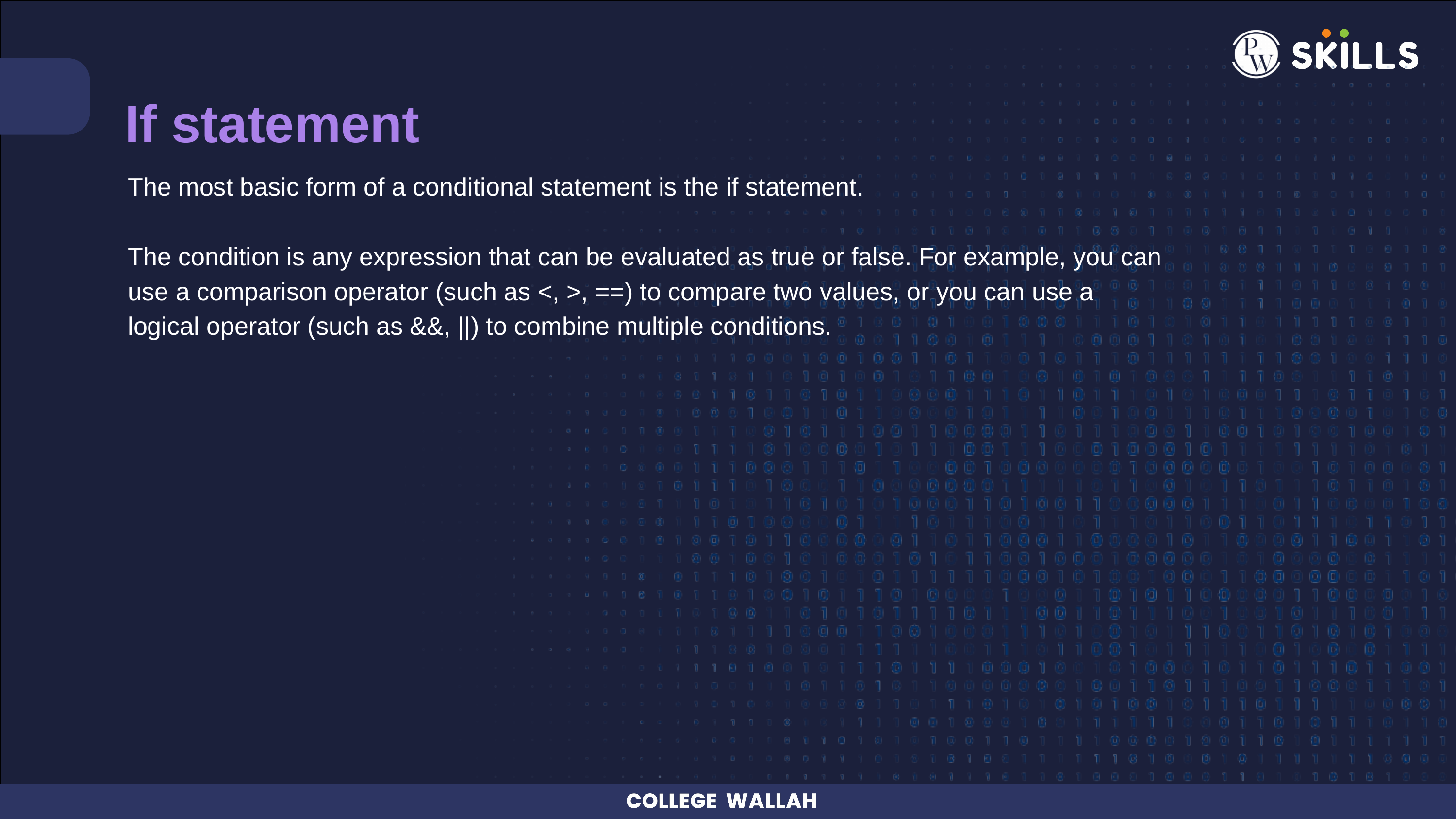

If statement
The most basic form of a conditional statement is the if statement.

The condition is any expression that can be evaluated as true or false. For example, you can use a comparison operator (such as <, >, ==) to compare two values, or you can use a logical operator (such as &&, ||) to combine multiple conditions.